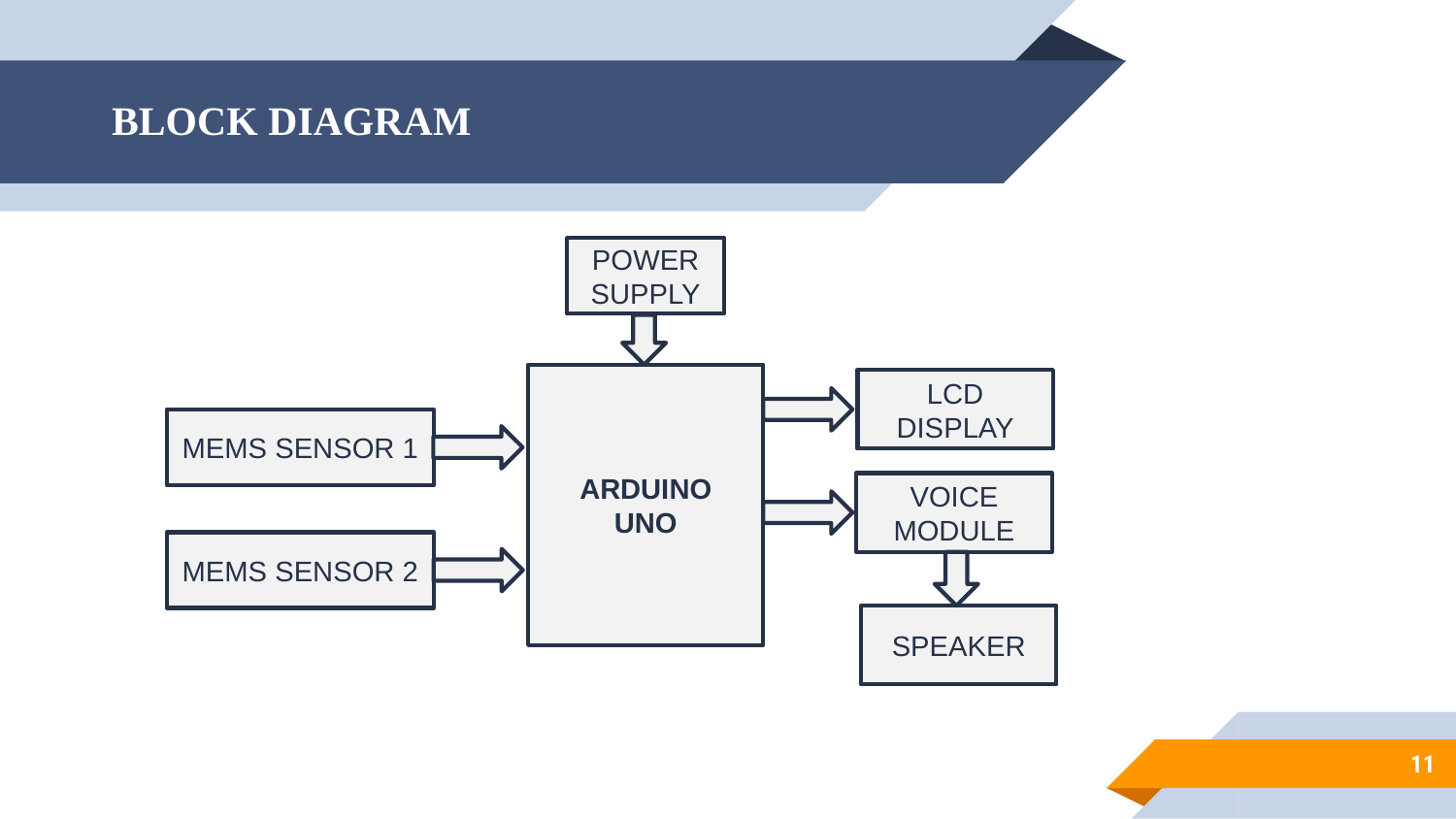

# BLOCK DIAGRAM
POWER SUPPLY

ARDUINO
UNO
LCD DISPLAY

MEMS SENSOR 1

VOICE MODULE

MEMS SENSOR 2

SPEAKER
11